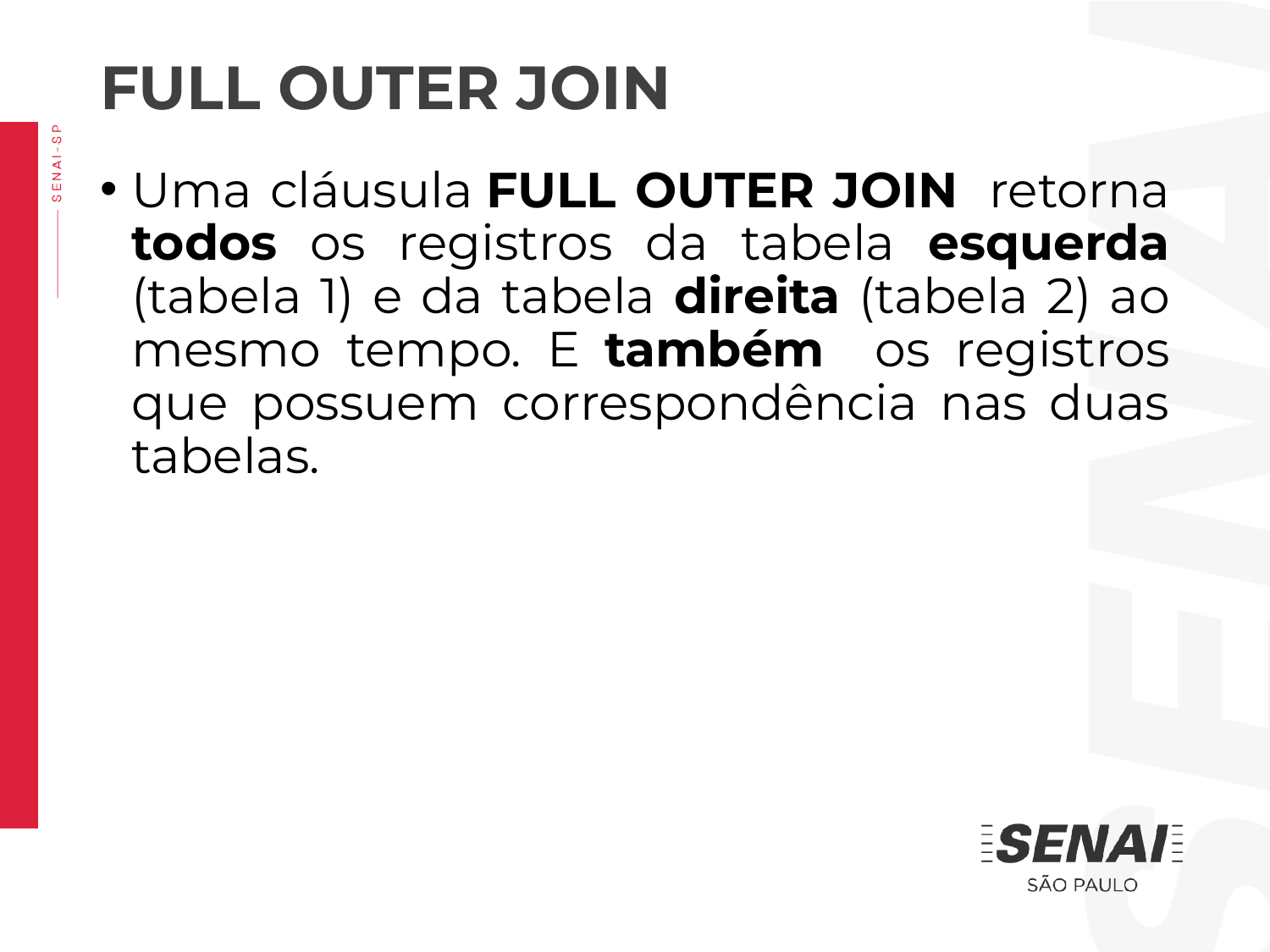

FULL OUTER JOIN
Uma cláusula FULL OUTER JOIN  retorna todos os registros da tabela esquerda (tabela 1) e da tabela direita (tabela 2) ao mesmo tempo. E também  os registros que possuem correspondência nas duas tabelas.